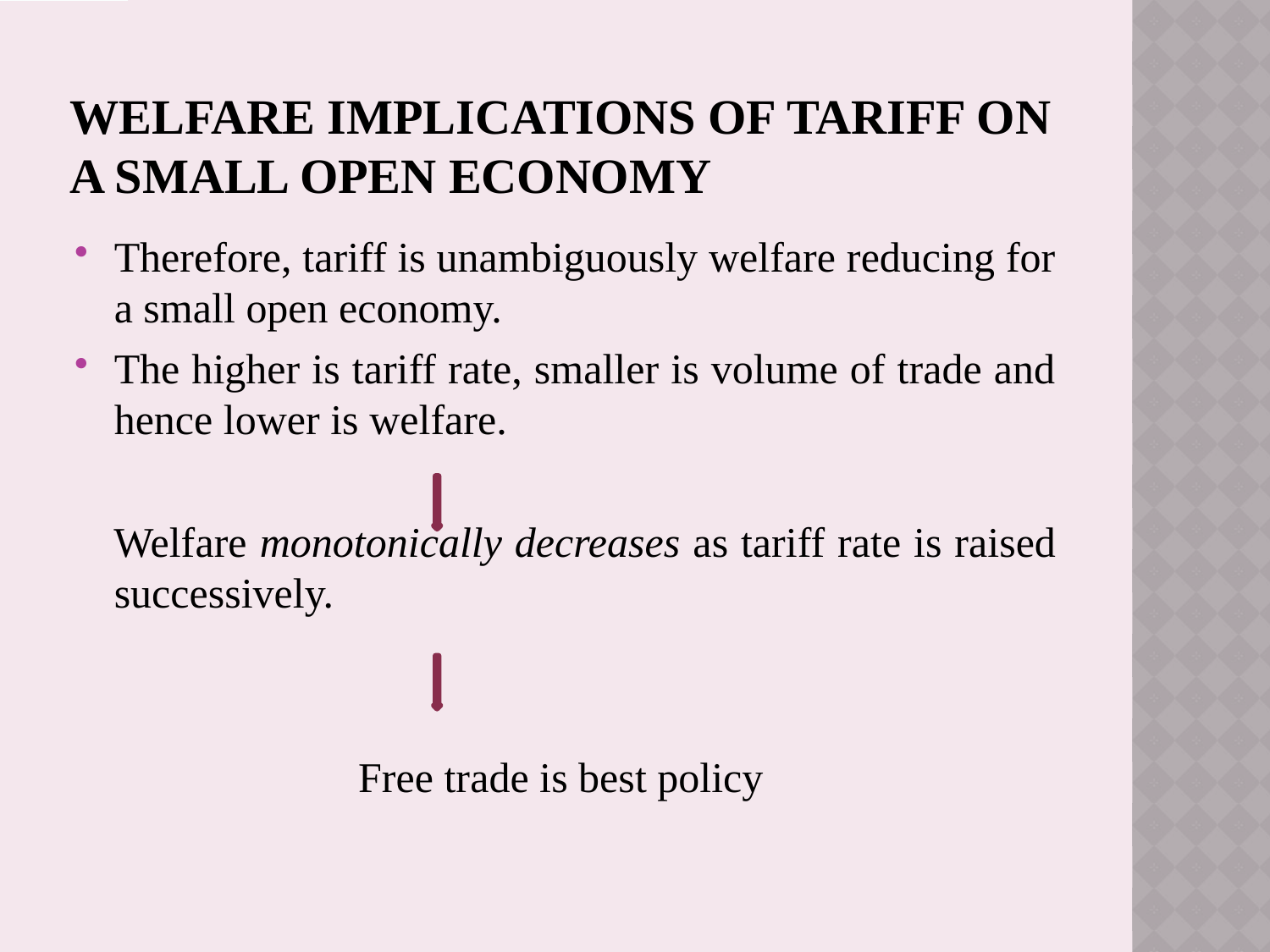

# Welfare implications of tariff on a small open economy
Therefore, tariff is unambiguously welfare reducing for a small open economy.
The higher is tariff rate, smaller is volume of trade and hence lower is welfare.

   Welfare monotonically decreases as tariff rate is raised successively.

Free trade is best policy